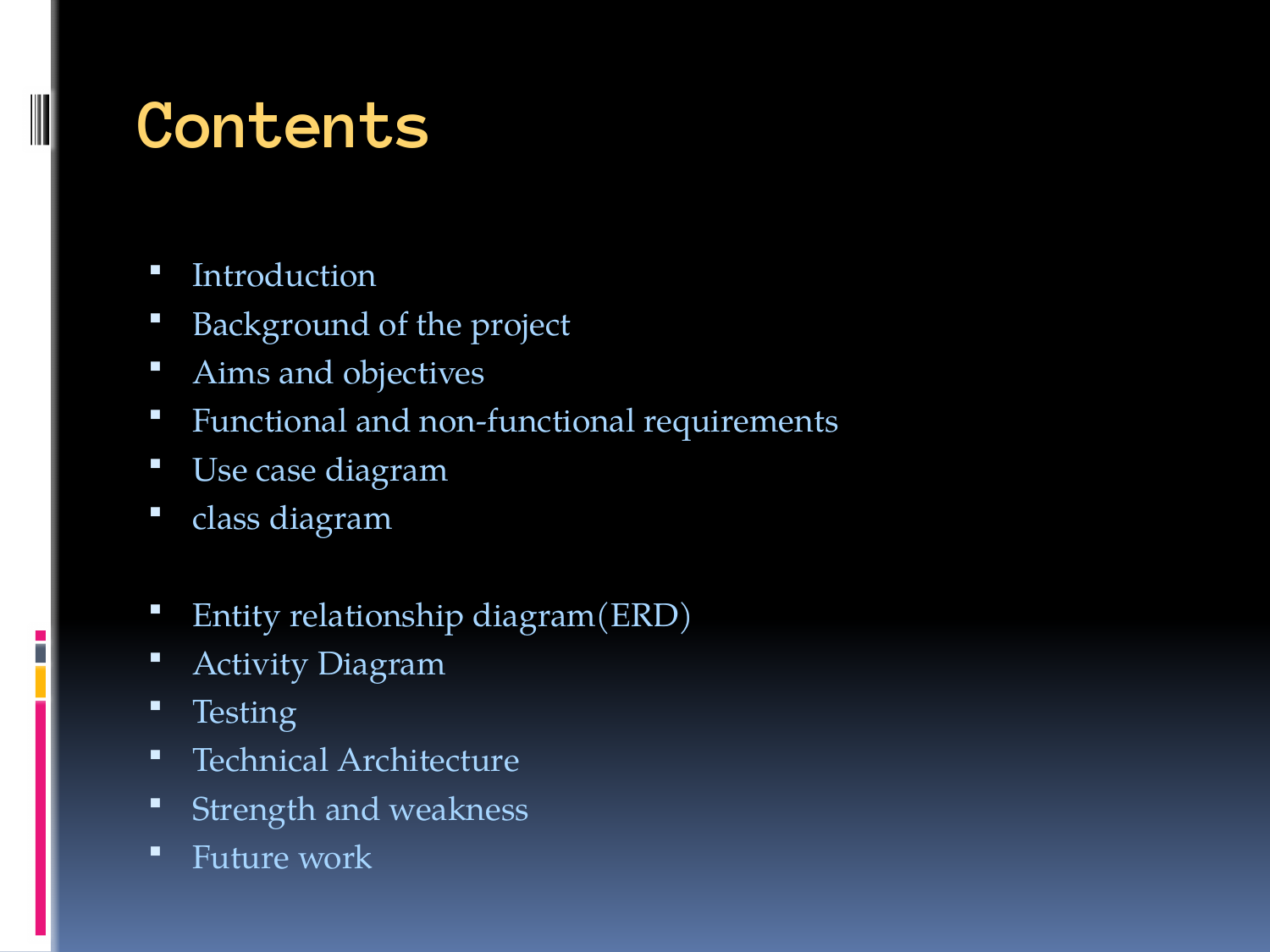

# Contents
Introduction
Background of the project
Aims and objectives
Functional and non-functional requirements
Use case diagram
class diagram

Entity relationship diagram(ERD)
Activity Diagram
Testing
Technical Architecture
Strength and weakness
Future work